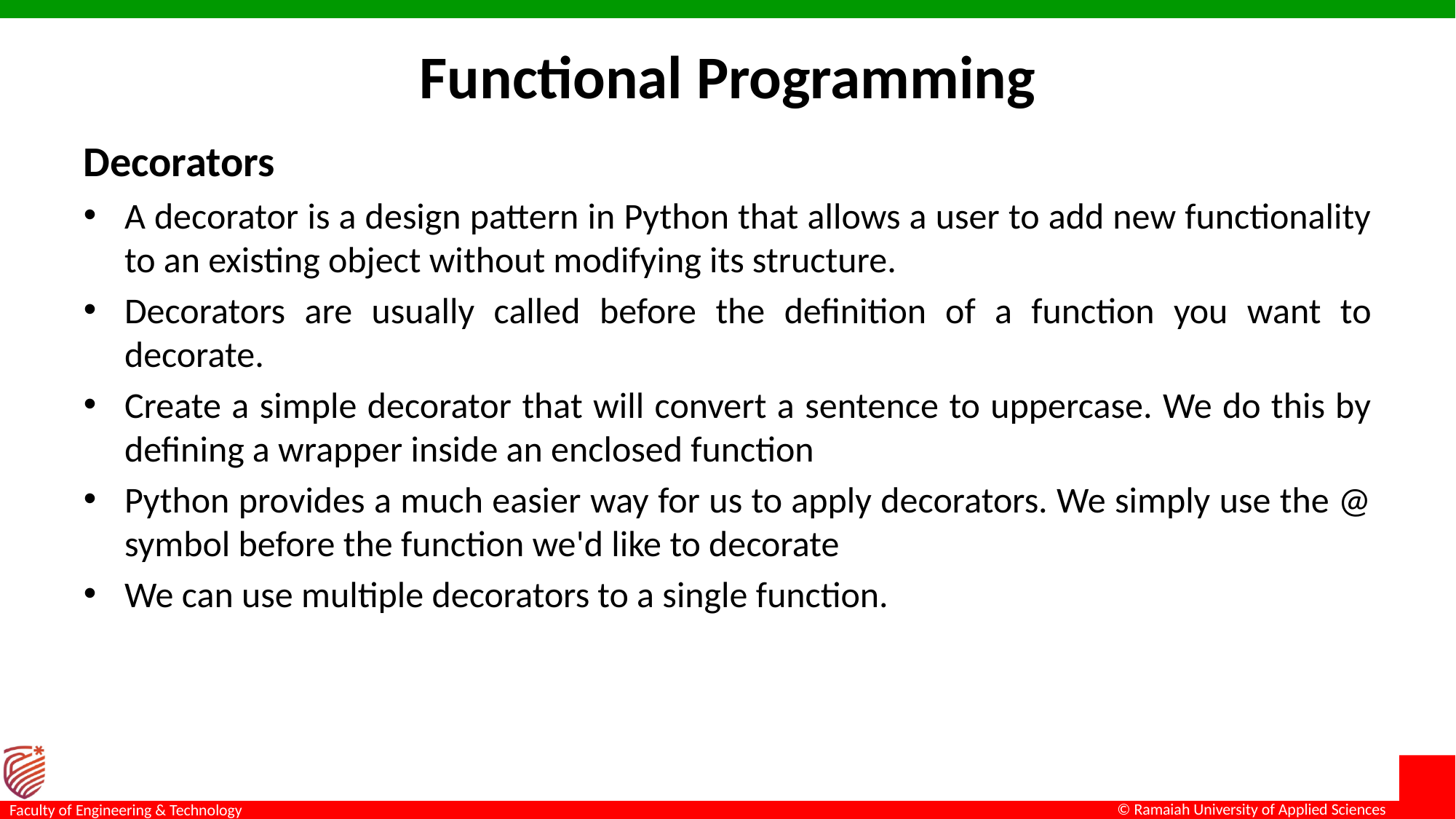

# Functional Programming
Decorators
A decorator is a design pattern in Python that allows a user to add new functionality to an existing object without modifying its structure.
Decorators are usually called before the definition of a function you want to decorate.
Create a simple decorator that will convert a sentence to uppercase. We do this by defining a wrapper inside an enclosed function
Python provides a much easier way for us to apply decorators. We simply use the @ symbol before the function we'd like to decorate
We can use multiple decorators to a single function.